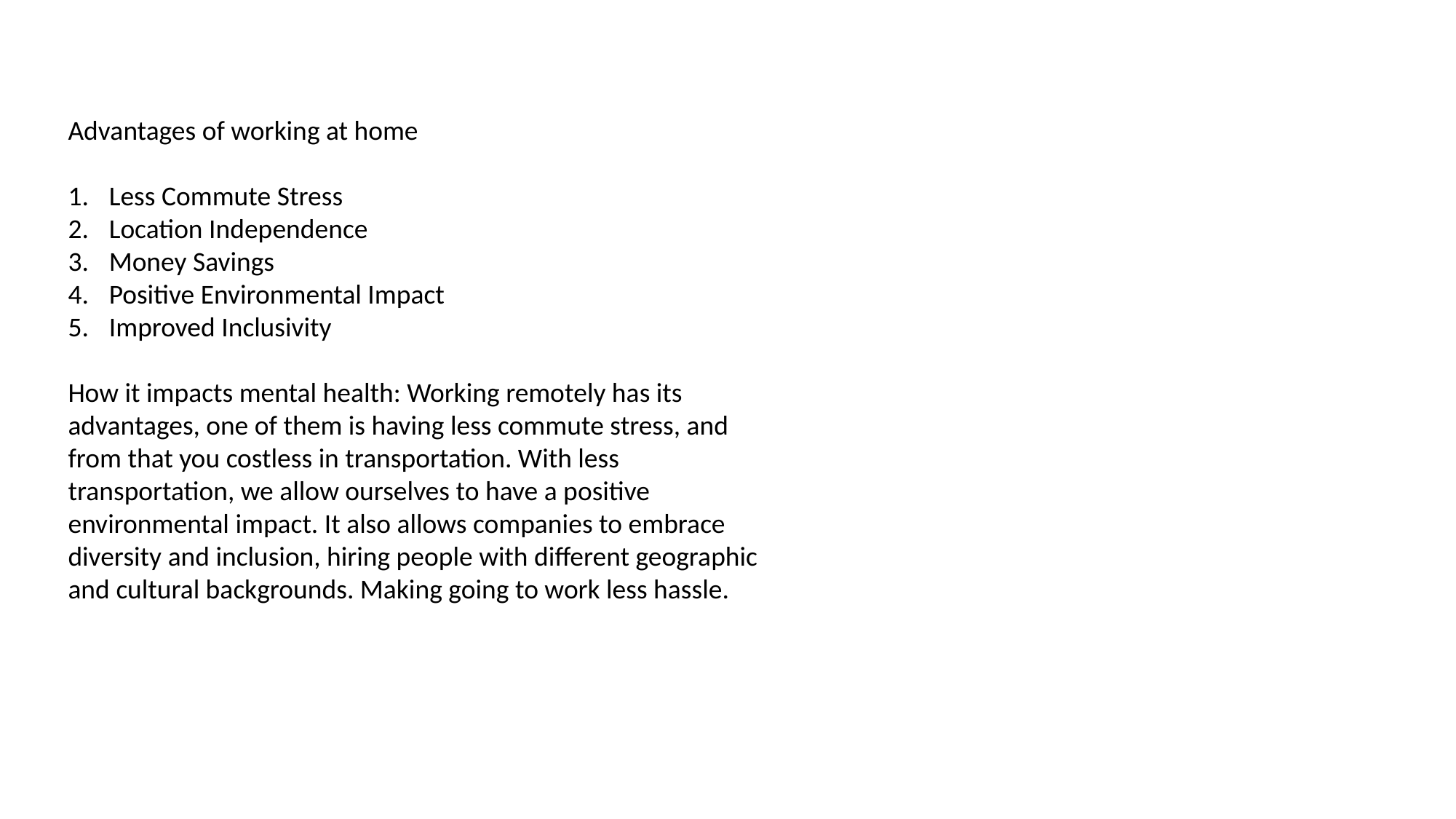

Advantages of working at home

Less Commute Stress
Location Independence
Money Savings
Positive Environmental Impact
Improved Inclusivity

How it impacts mental health: Working remotely has its advantages, one of them is having less commute stress, and from that you costless in transportation. With less transportation, we allow ourselves to have a positive environmental impact. It also allows companies to embrace diversity and inclusion, hiring people with different geographic and cultural backgrounds. Making going to work less hassle.